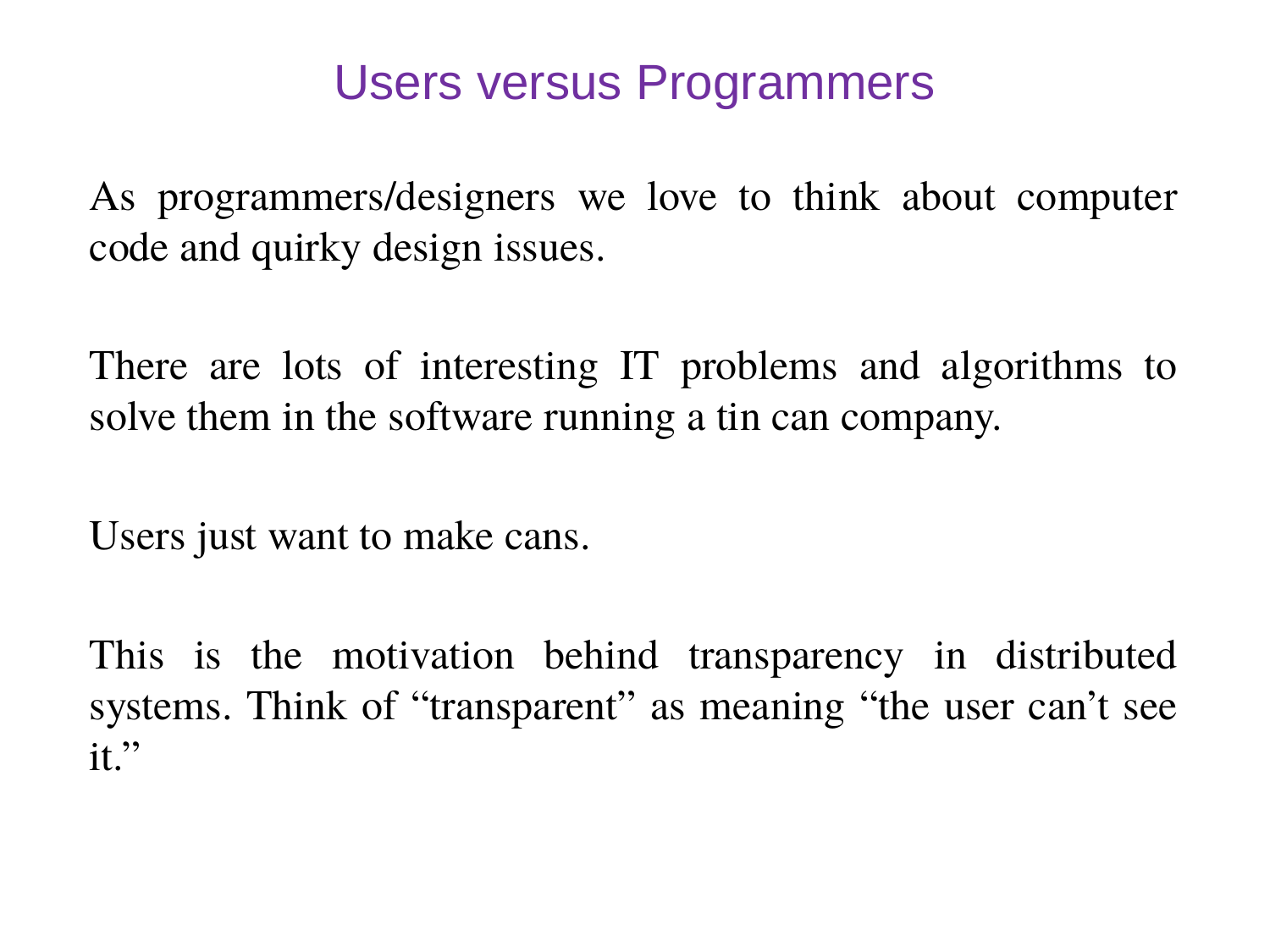

# Users versus Programmers
As programmers/designers we love to think about computer code and quirky design issues.

There are lots of interesting IT problems and algorithms to solve them in the software running a tin can company.

Users just want to make cans.

This is the motivation behind transparency in distributed systems. Think of “transparent” as meaning “the user can’t see it.”